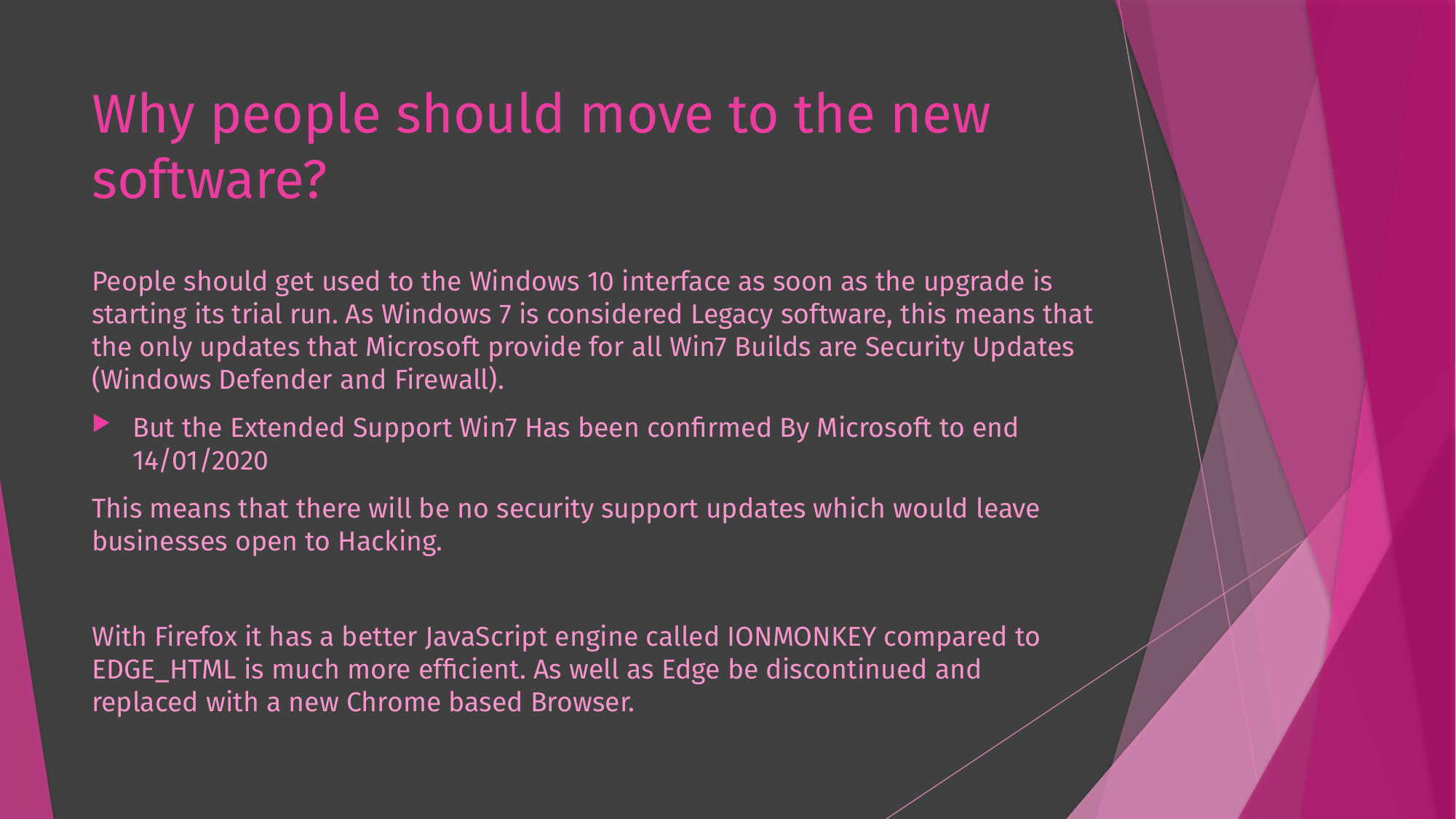

# Why people should move to the new software?
People should get used to the Windows 10 interface as soon as the upgrade is starting its trial run. As Windows 7 is considered Legacy software, this means that the only updates that Microsoft provide for all Win7 Builds are Security Updates (Windows Defender and Firewall).
But the Extended Support Win7 Has been confirmed By Microsoft to end 14/01/2020
This means that there will be no security support updates which would leave businesses open to Hacking.

With Firefox it has a better JavaScript engine called IONMONKEY compared to EDGE_HTML is much more efficient. As well as Edge be discontinued and replaced with a new Chrome based Browser.